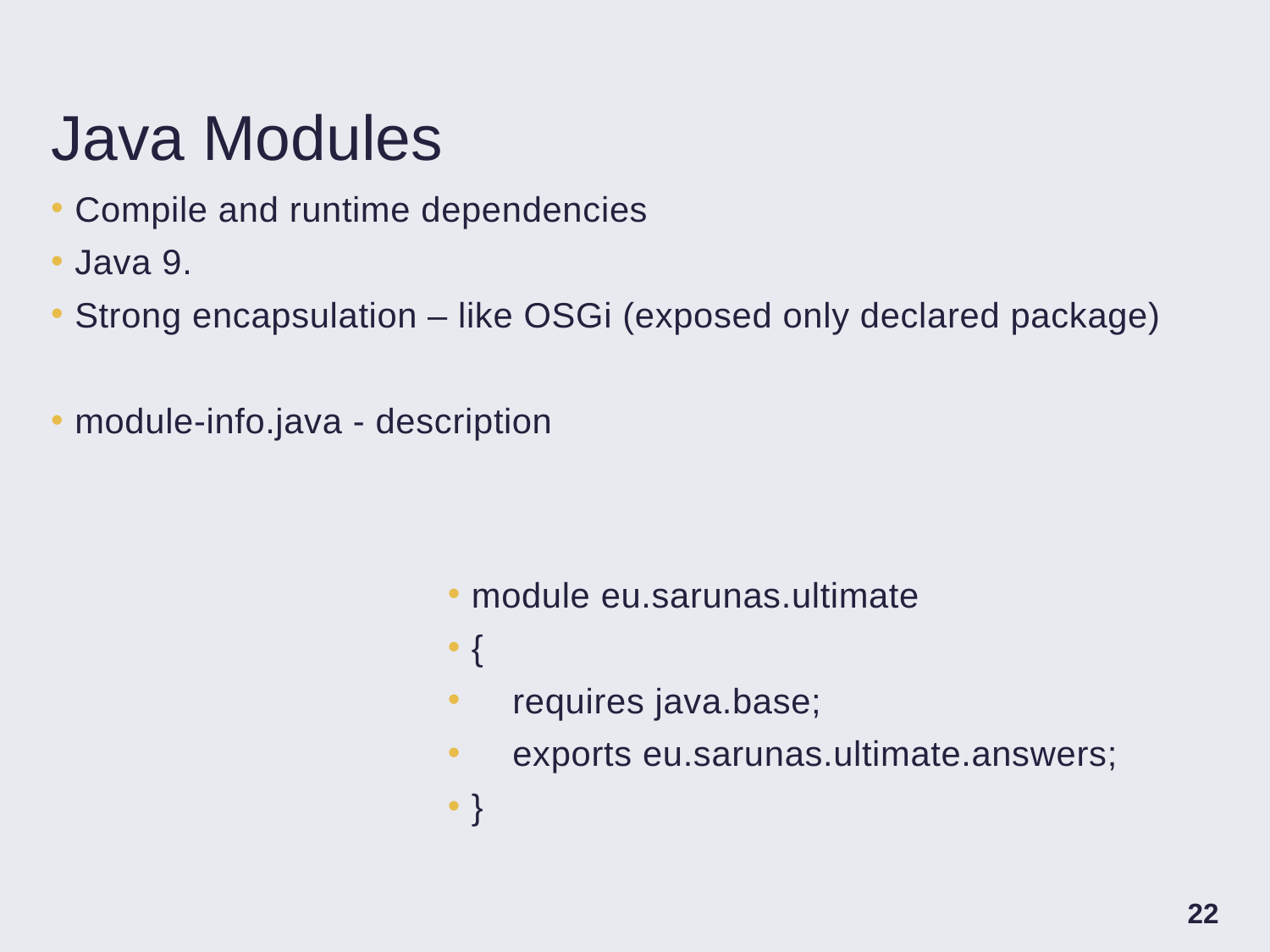

# Java Modules
Compile and runtime dependencies
Java 9.
Strong encapsulation – like OSGi (exposed only declared package)

module-info.java - description
module eu.sarunas.ultimate
{
    requires java.base;
    exports eu.sarunas.ultimate.answers;
}

22